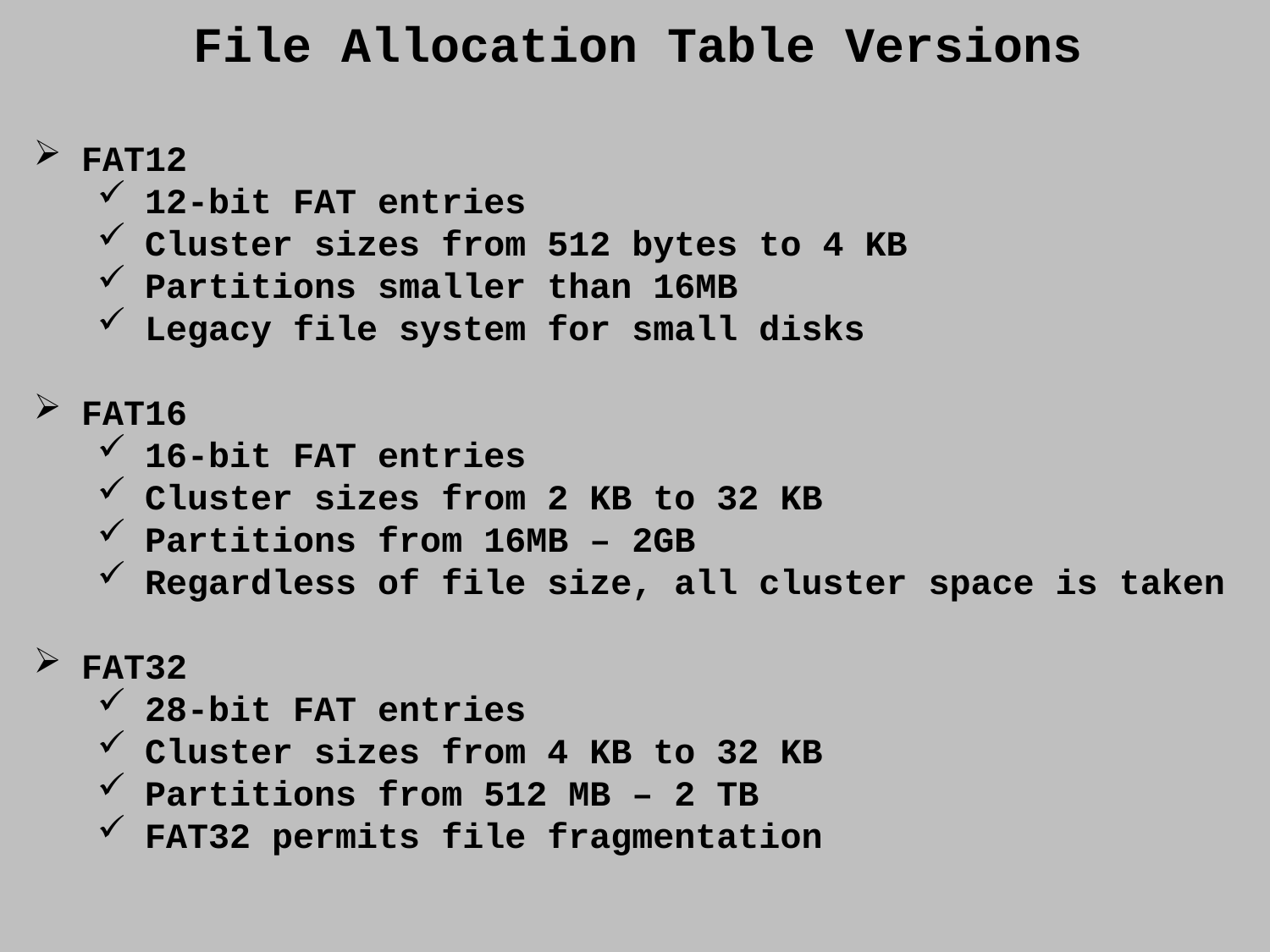

File Allocation Table Versions
FAT12
12-bit FAT entries
Cluster sizes from 512 bytes to 4 KB
Partitions smaller than 16MB
Legacy file system for small disks

FAT16
16-bit FAT entries
Cluster sizes from 2 KB to 32 KB
Partitions from 16MB – 2GB
Regardless of file size, all cluster space is taken

FAT32
28-bit FAT entries
Cluster sizes from 4 KB to 32 KB
Partitions from 512 MB – 2 TB
FAT32 permits file fragmentation